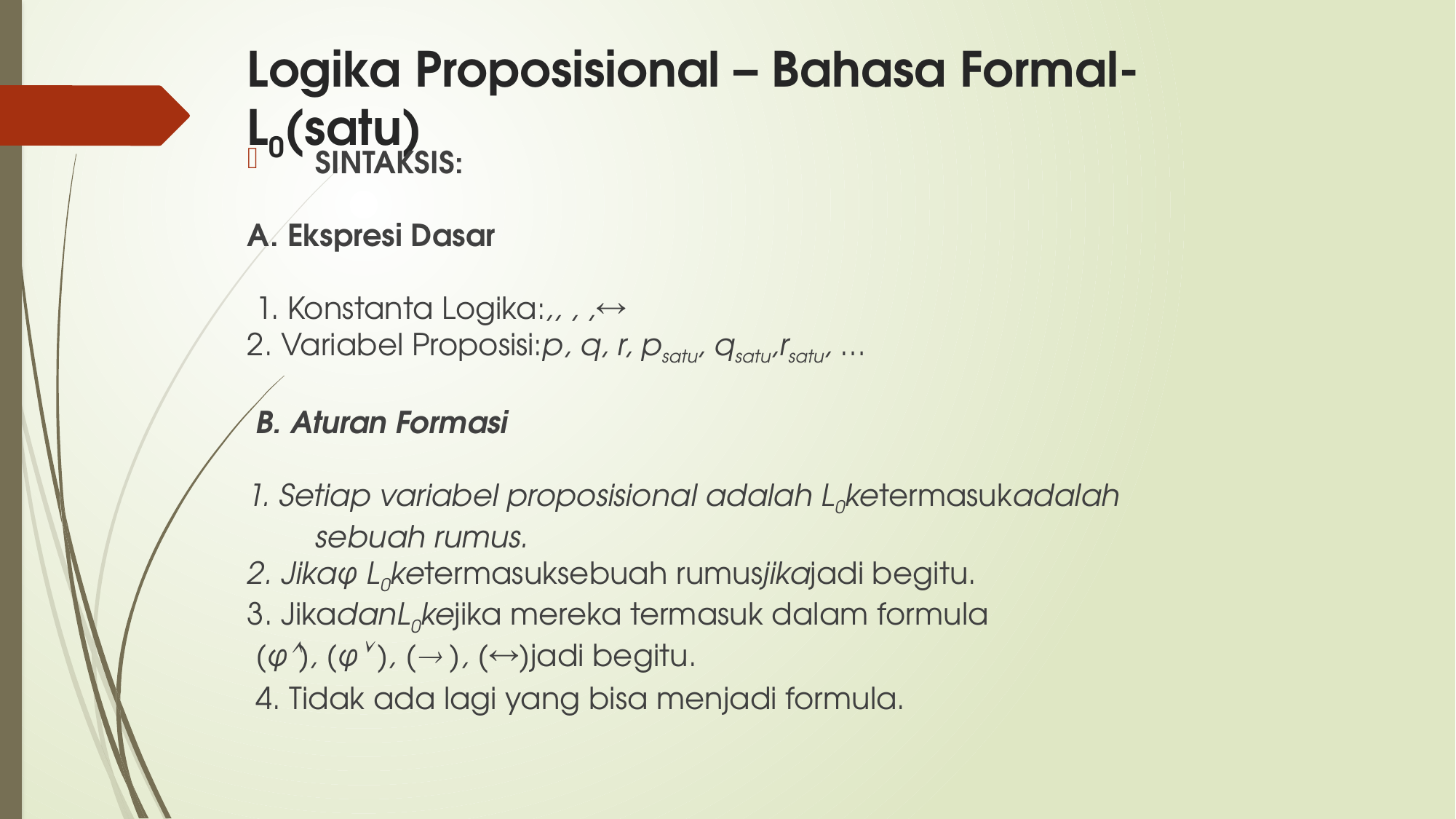

# Logika Proposisional – Bahasa Formal-L0(satu)

SINTAKSIS:

A. Ekspresi Dasar

 1. Konstanta Logika:,, , ,↔
2. Variabel Proposisi:p, q, r, psatu, qsatu,rsatu, …

 B. Aturan Formasi

1. Setiap variabel proposisional adalah L0ketermasukadalah sebuah rumus.
2. Jikaφ L0ketermasuksebuah rumusjikajadi begitu.
3. JikadanL0kejika mereka termasuk dalam formula
 (φ∧), (φ∨ ), (→ ), (↔)jadi begitu.
 4. Tidak ada lagi yang bisa menjadi formula.